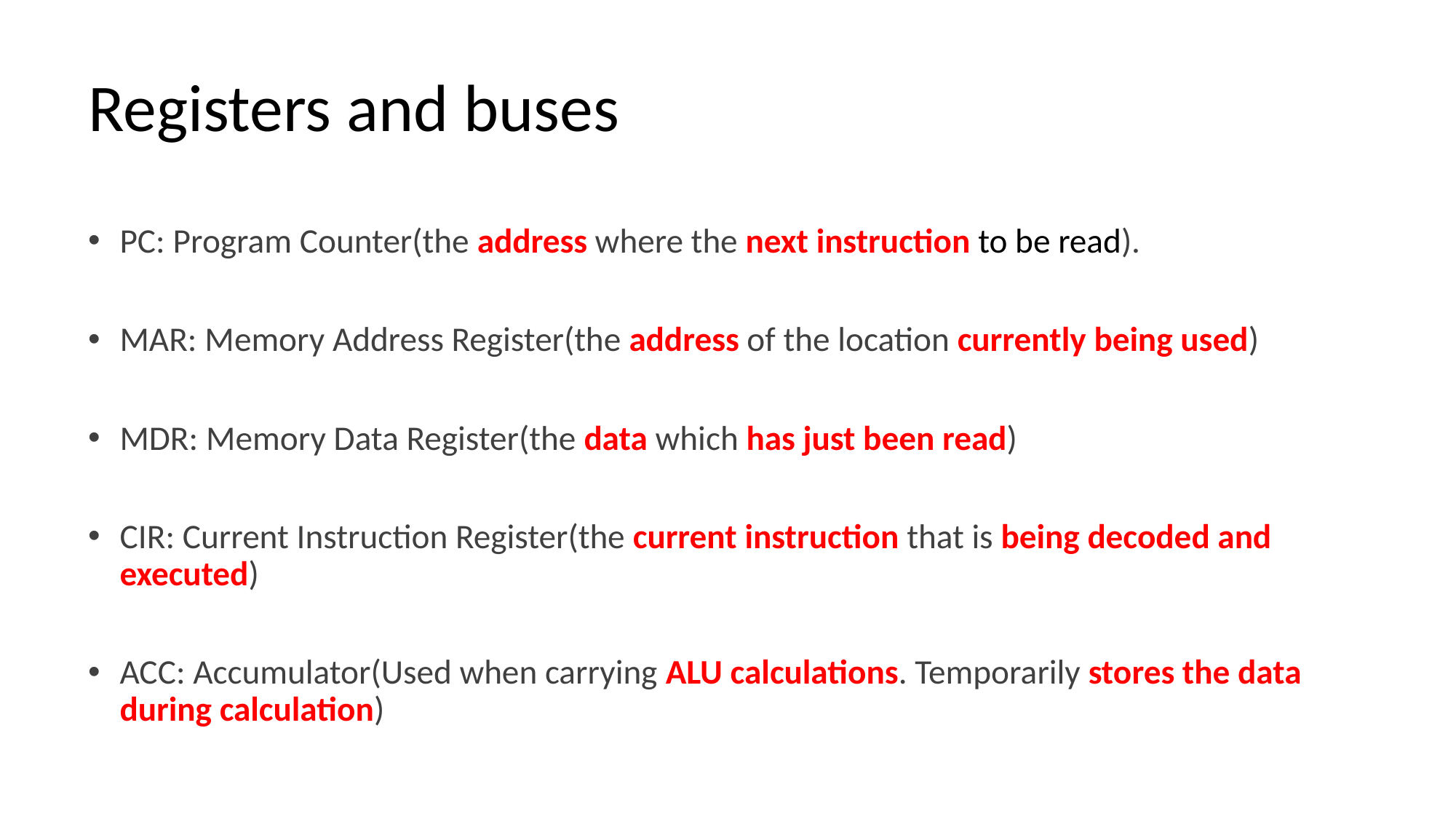

# Registers and buses
PC: Program Counter(the address where the next instruction to be read).

MAR: Memory Address Register(the address of the location currently being used)

MDR: Memory Data Register(the data which has just been read)

CIR: Current Instruction Register(the current instruction that is being decoded and executed)

ACC: Accumulator(Used when carrying ALU calculations. Temporarily stores the data during calculation)